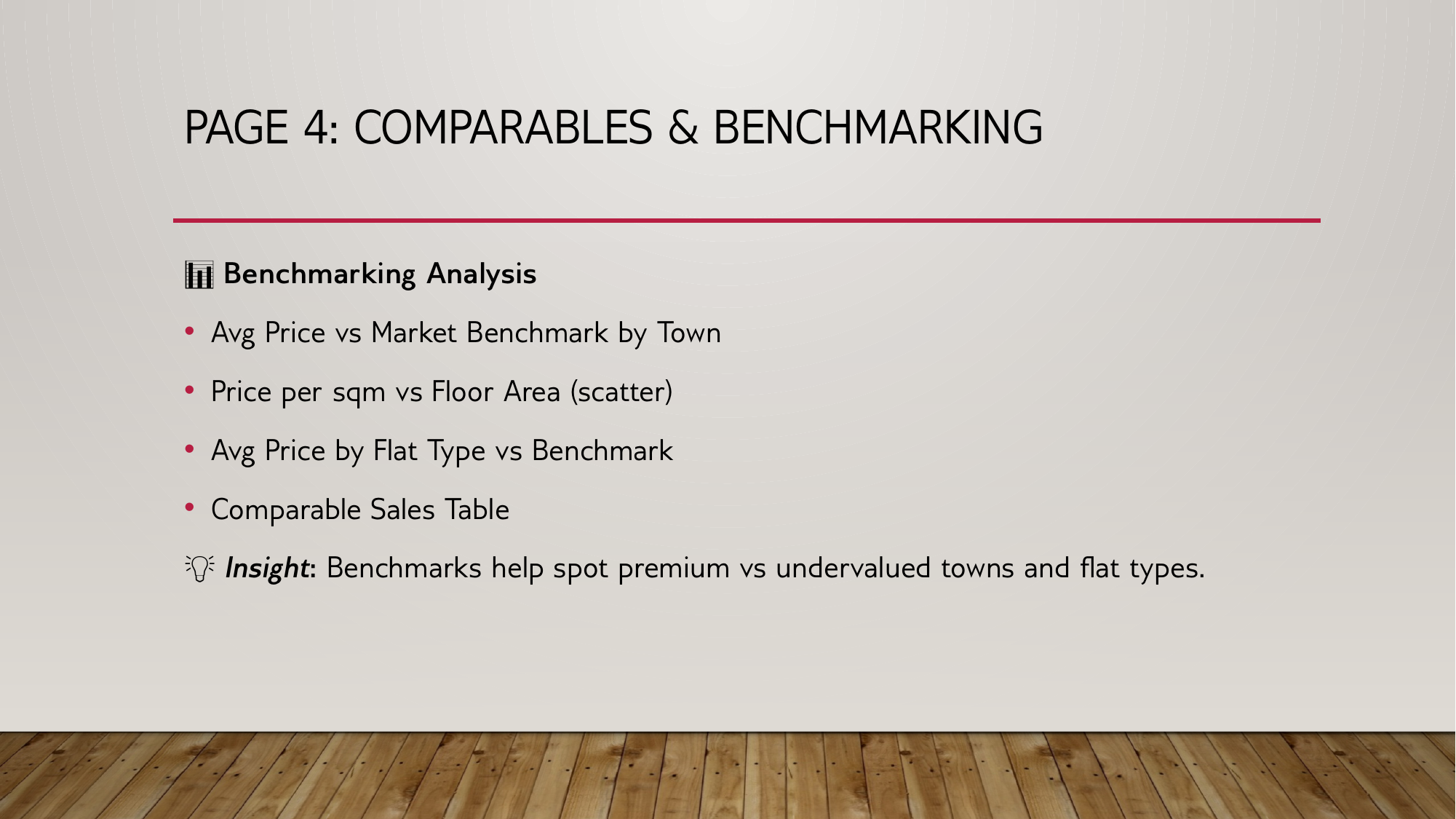

# Page 4: Comparables & Benchmarking
📊 Benchmarking Analysis
Avg Price vs Market Benchmark by Town
Price per sqm vs Floor Area (scatter)
Avg Price by Flat Type vs Benchmark
Comparable Sales Table
💡 Insight: Benchmarks help spot premium vs undervalued towns and flat types.